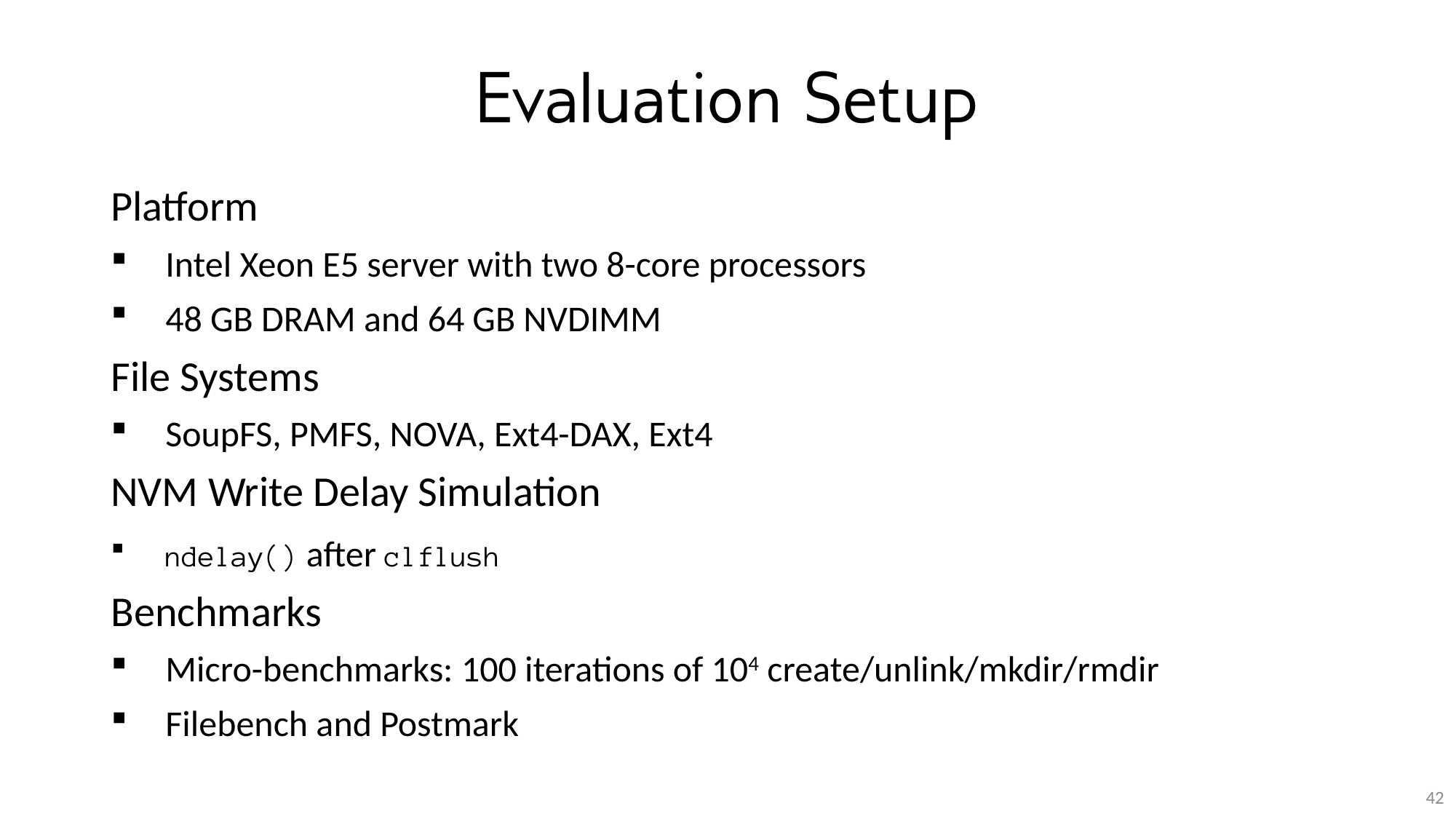

# Evaluation Setup
Platform
Intel Xeon E5 server with two 8-core processors
48 GB DRAM and 64 GB NVDIMM
File Systems
SoupFS, PMFS, NOVA, Ext4-DAX, Ext4
NVM Write Delay Simulation
ndelay() after clflush
Benchmarks
Micro-benchmarks: 100 iterations of 104 create/unlink/mkdir/rmdir
Filebench and Postmark
42